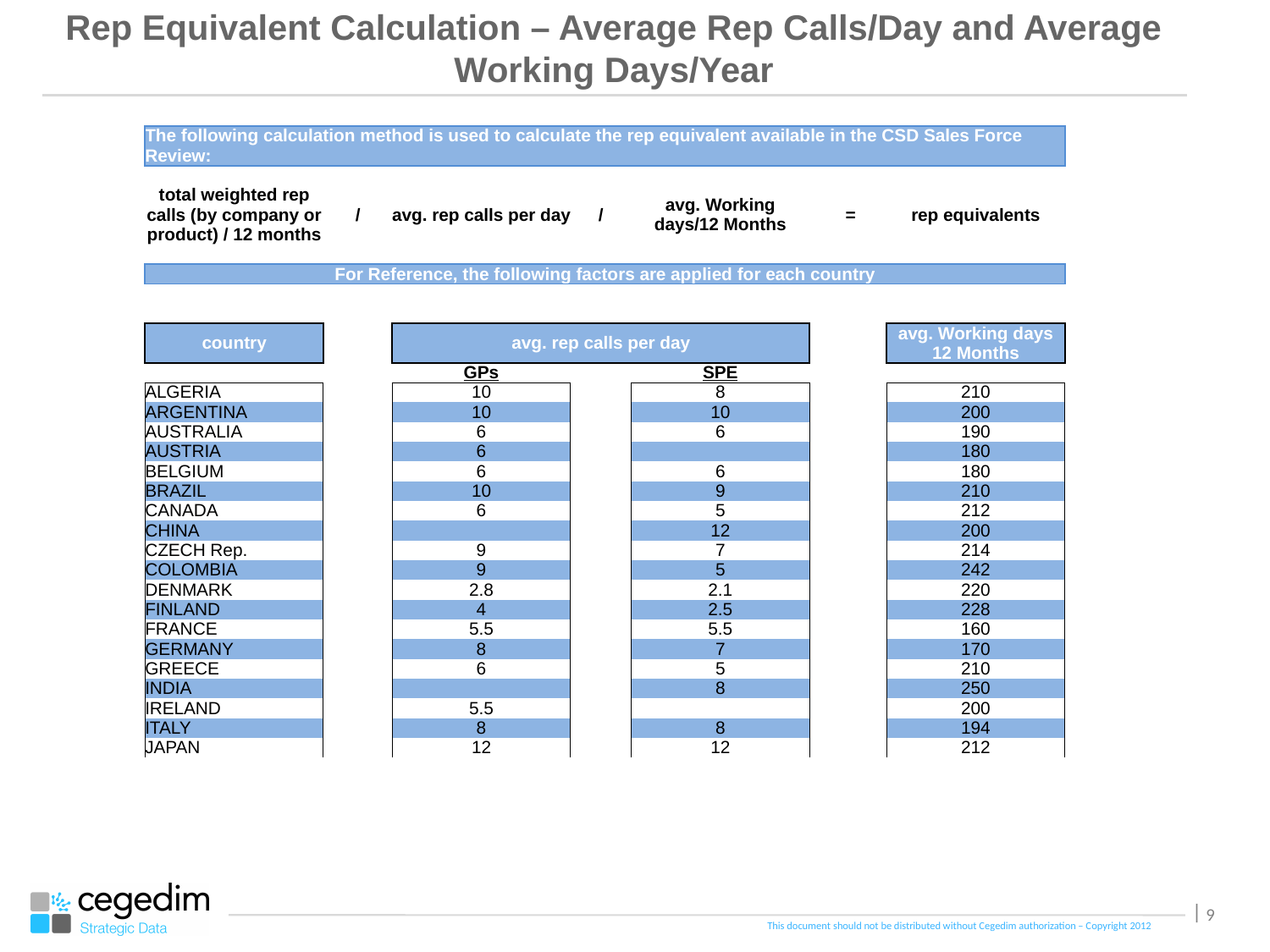

# Rep Equivalent Calculation – Average Rep Calls/Day and Average Working Days/Year
| The following calculation method is used to calculate the rep equivalent available in the CSD Sales Force Review: |  |  |  |  |  |  |
| --- | --- | --- | --- | --- | --- | --- |
|  |  |  |  |  |  |  |
| total weighted rep calls (by company or product) / 12 months | / | avg. rep calls per day | / | avg. Working days/12 Months | = | rep equivalents |
|  |  |  |  |  |  |  |
| For Reference, the following factors are applied for each country |  |  |  |  |  |  |
|  |  |  |  |  |  |  |
|  |  |  |  |  |  |  |
| country |  | avg. rep calls per day |  |  |  | avg. Working days 12 Months |
|  |  | GPs |  | SPE |  |  |
| ALGERIA |  | 10 |  | 8 |  | 210 |
| ARGENTINA |  | 10 |  | 10 |  | 200 |
| AUSTRALIA |  | 6 |  | 6 |  | 190 |
| AUSTRIA |  | 6 |  |  |  | 180 |
| BELGIUM |  | 6 |  | 6 |  | 180 |
| BRAZIL |  | 10 |  | 9 |  | 210 |
| CANADA |  | 6 |  | 5 |  | 212 |
| CHINA |  |  |  | 12 |  | 200 |
| CZECH Rep. |  | 9 |  | 7 |  | 214 |
| COLOMBIA |  | 9 |  | 5 |  | 242 |
| DENMARK |  | 2.8 |  | 2.1 |  | 220 |
| FINLAND |  | 4 |  | 2.5 |  | 228 |
| FRANCE |  | 5.5 |  | 5.5 |  | 160 |
| GERMANY |  | 8 |  | 7 |  | 170 |
| GREECE |  | 6 |  | 5 |  | 210 |
| INDIA |  |  |  | 8 |  | 250 |
| IRELAND |  | 5.5 |  |  |  | 200 |
| ITALY |  | 8 |  | 8 |  | 194 |
| JAPAN |  | 12 |  | 12 |  | 212 |